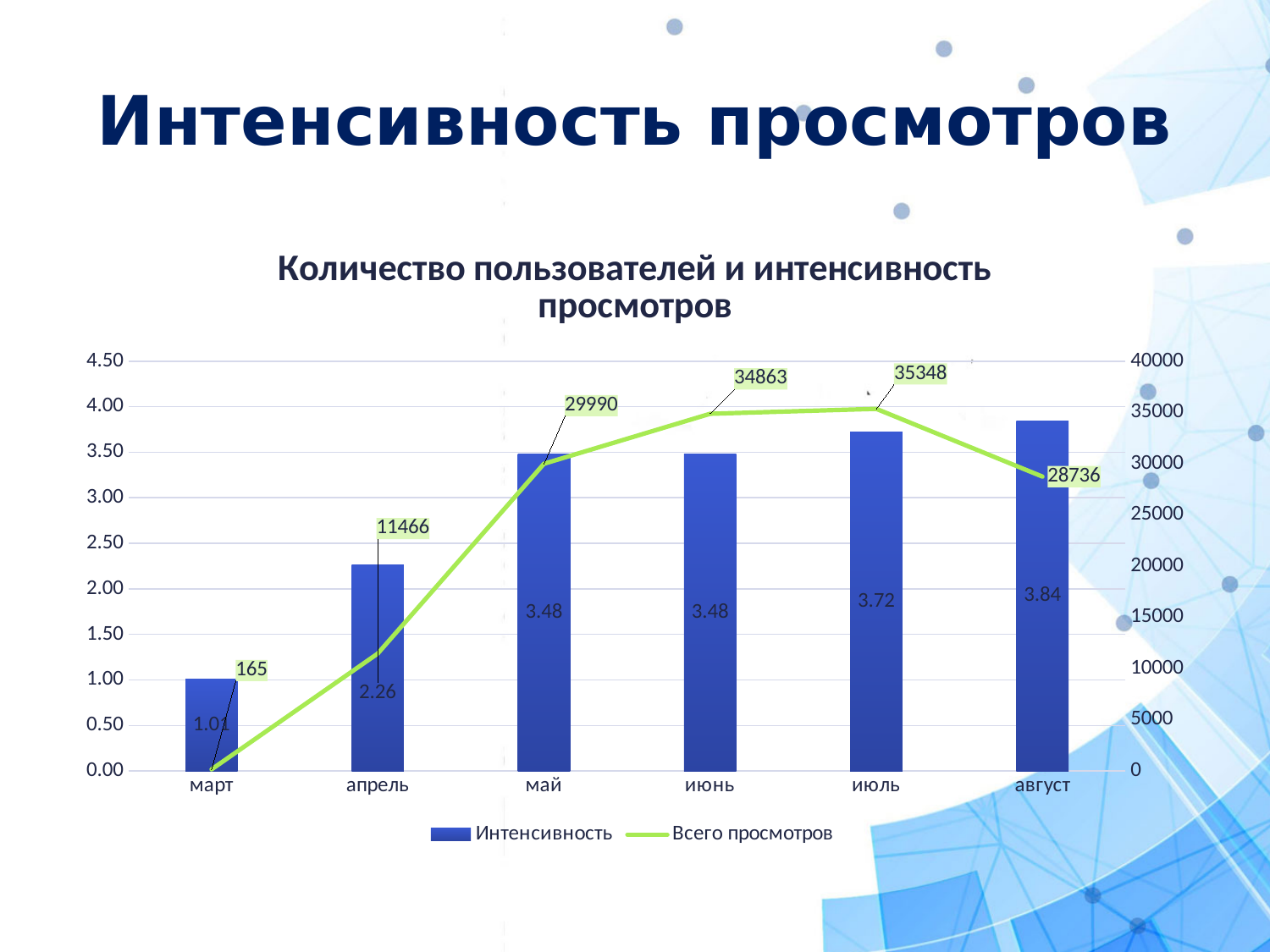

# Интенсивность просмотров

### Chart: Количество пользователей и интенсивность просмотров

| Category | Интенсивность | Всего просмотров  |
|---|---|---|
| март | 1.0060975609756098 | 165.0 |
| апрель | 2.263324121594947 | 11466.0 |
| май | 3.478311296682904 | 29990.0 |
| июнь | 3.4800359353164305 | 34863.0 |
| июль | 3.7243704562216835 | 35348.0 |
| август | 3.841711229946524 | 28736.0 |